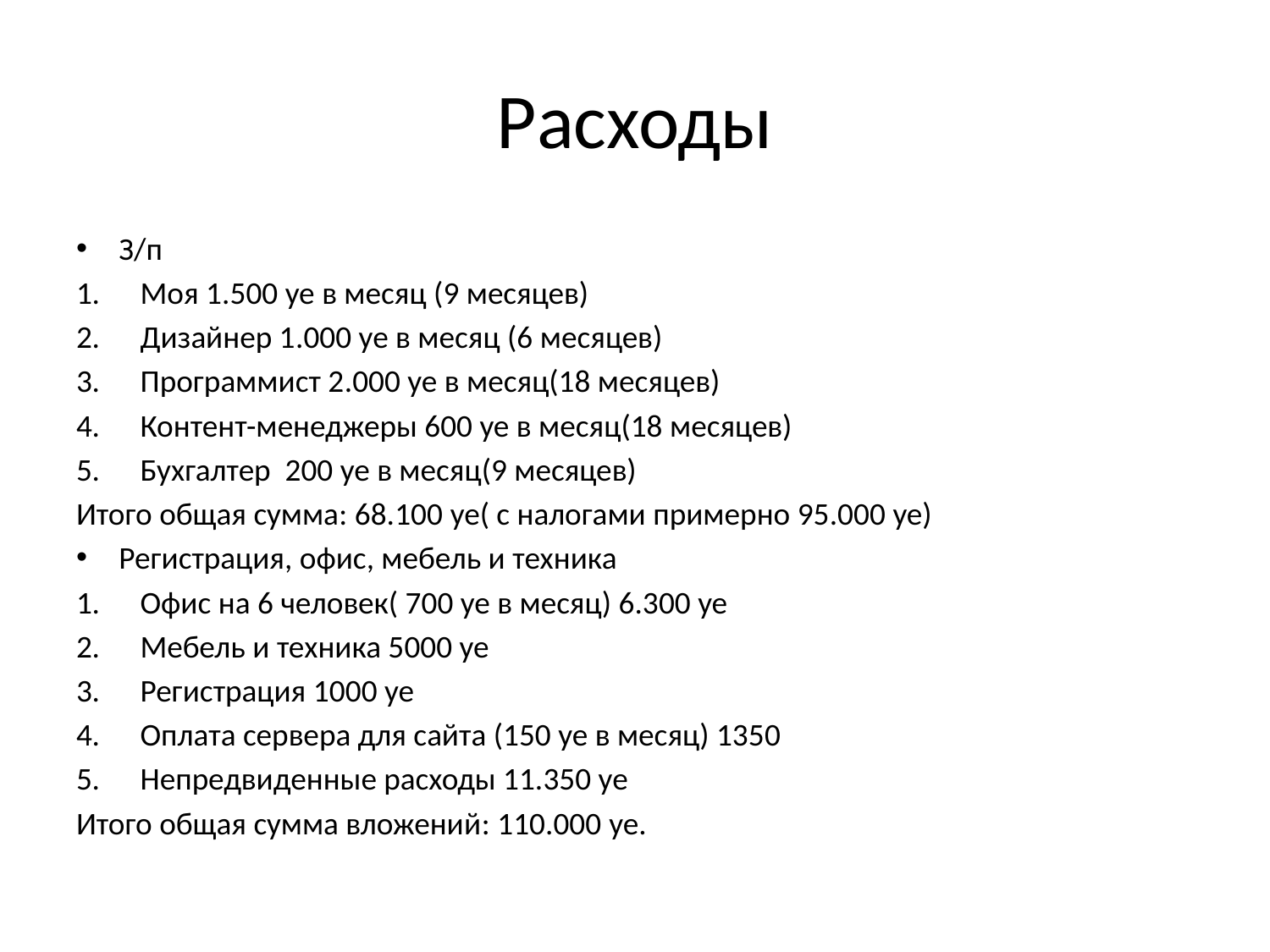

# Расходы
З/п
Моя 1.500 уе в месяц (9 месяцев)
Дизайнер 1.000 уе в месяц (6 месяцев)
Программист 2.000 уе в месяц(18 месяцев)
Контент-менеджеры 600 уе в месяц(18 месяцев)
Бухгалтер  200 уе в месяц(9 месяцев)
Итого общая сумма: 68.100 уе( с налогами примерно 95.000 уе)
Регистрация, офис, мебель и техника
Офис на 6 человек( 700 уе в месяц) 6.300 уе
Мебель и техника 5000 уе
Регистрация 1000 уе
Оплата сервера для сайта (150 уе в месяц) 1350
Непредвиденные расходы 11.350 уе
Итого общая сумма вложений: 110.000 уе.